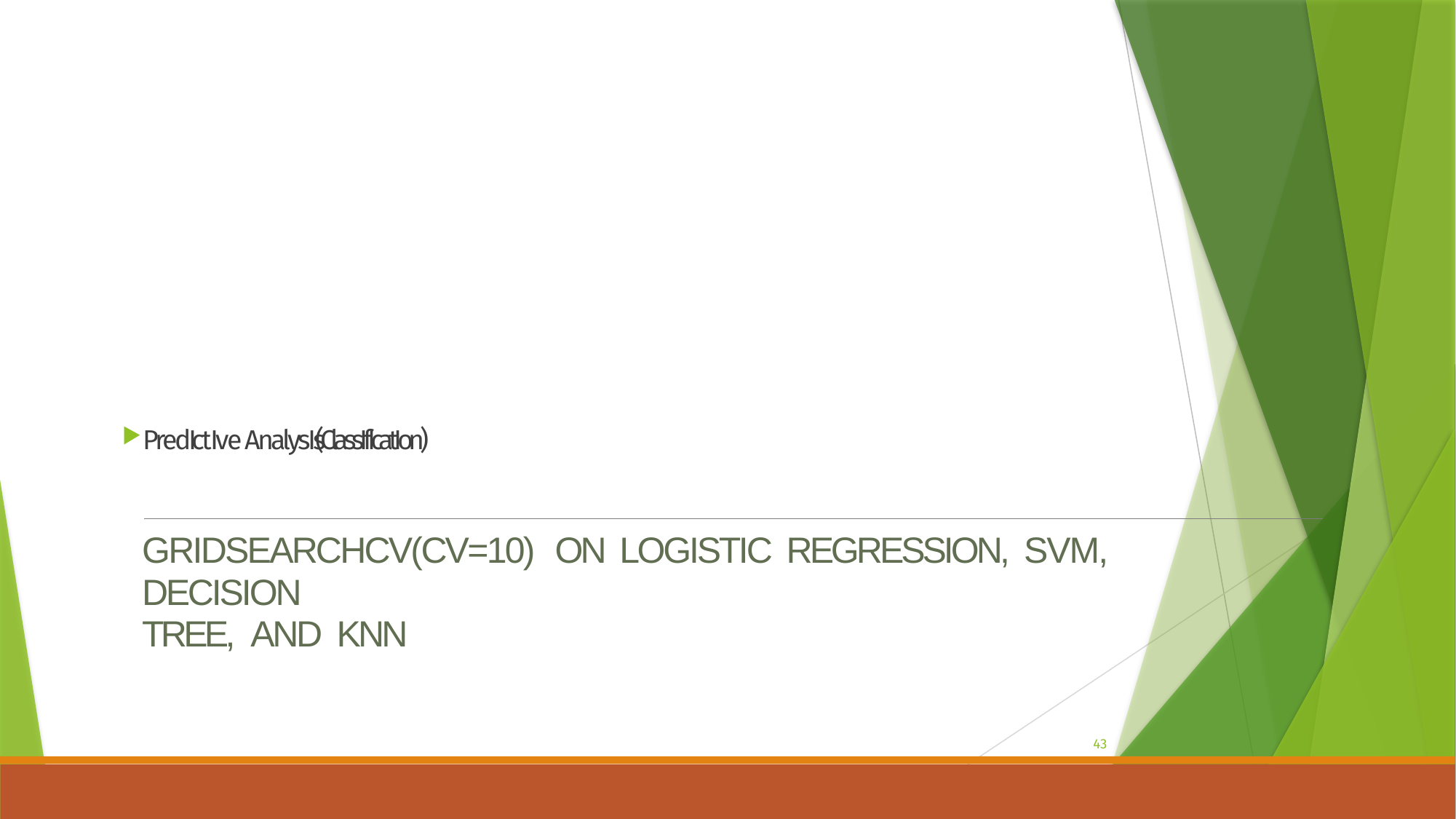

P  r  e  d  I c  t   I  v   e      A  n  a  l  y  s  I  s                  (   C  l  a  s  s  I  f  I  c  a  t  I  o  n  )

GRIDSEARCHCV(CV=10)	ON	LOGISTIC	REGRESSION,	SVM,	DECISION
TREE,	AND	KNN
43